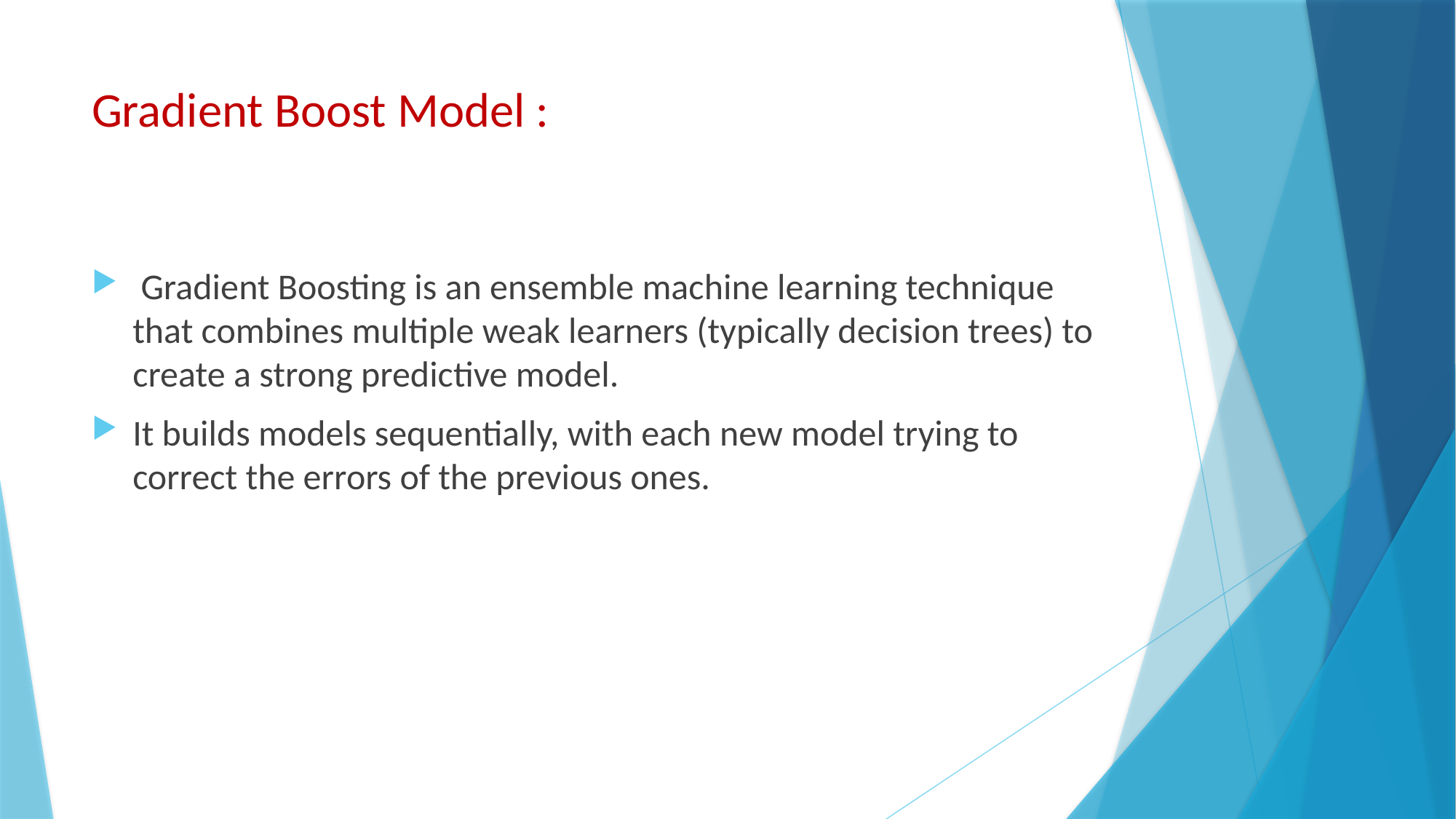

# Gradient Boost Model :
 Gradient Boosting is an ensemble machine learning technique that combines multiple weak learners (typically decision trees) to create a strong predictive model.
It builds models sequentially, with each new model trying to correct the errors of the previous ones.